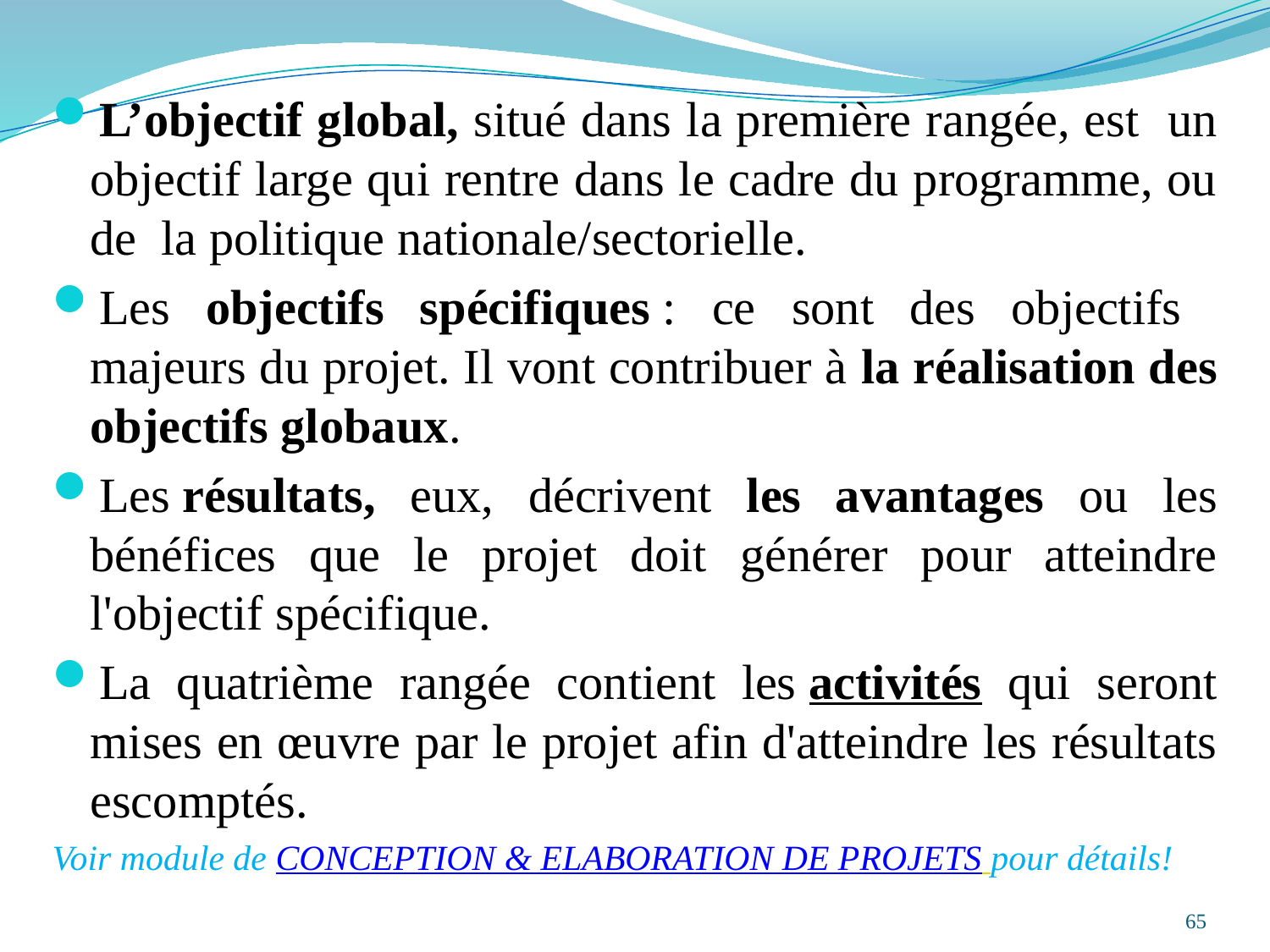

L’objectif global, situé dans la première rangée, est  un objectif large qui rentre dans le cadre du programme, ou de  la politique nationale/sectorielle.
Les objectifs spécifiques : ce sont des objectifs  majeurs du projet. Il vont contribuer à la réalisation des objectifs globaux.
Les résultats, eux, décrivent les avantages ou les bénéfices que le projet doit générer pour atteindre l'objectif spécifique.
La quatrième rangée contient les activités qui seront mises en œuvre par le projet afin d'atteindre les résultats escomptés.
Voir module de CONCEPTION & ELABORATION DE PROJETS pour détails!

65